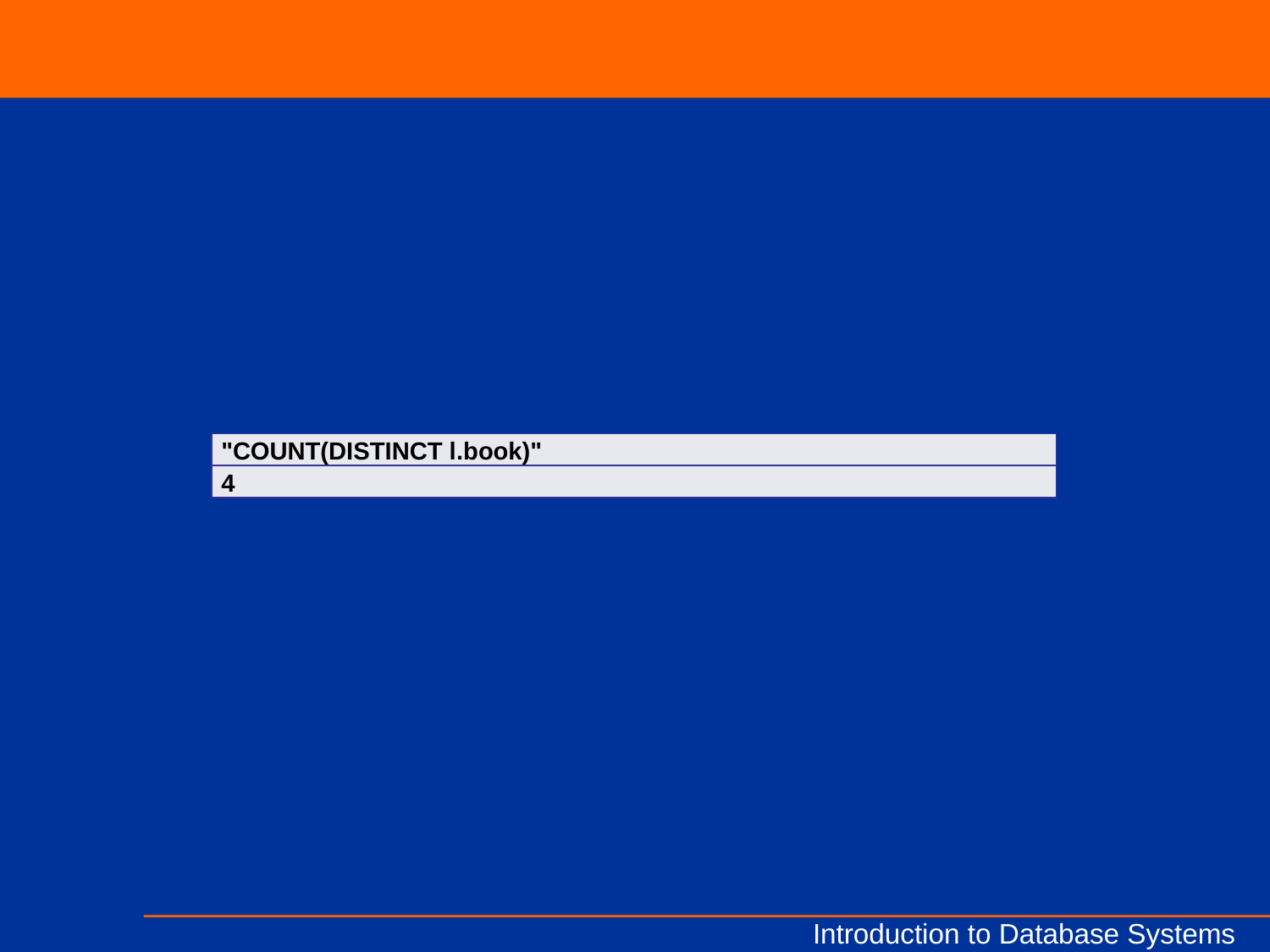

| "COUNT(DISTINCT l.book)" |
| --- |
| 4 |
Introduction to Database Systems